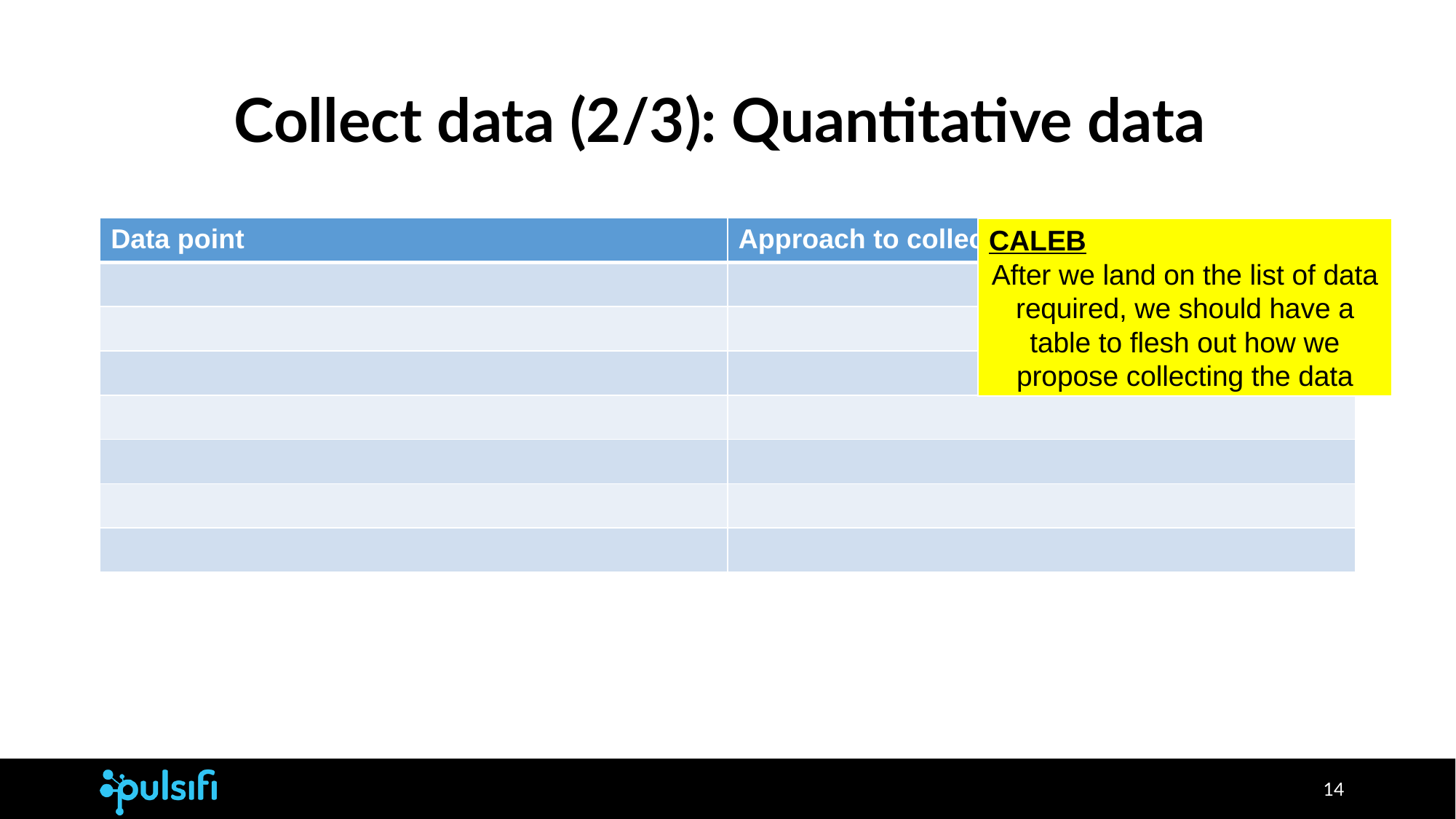

# Collect data (2/3): Quantitative data
| Data point | Approach to collect |
| --- | --- |
|  |  |
|  |  |
|  |  |
|  |  |
|  |  |
|  |  |
|  |  |
CALEB
After we land on the list of data required, we should have a table to flesh out how we propose collecting the data
14